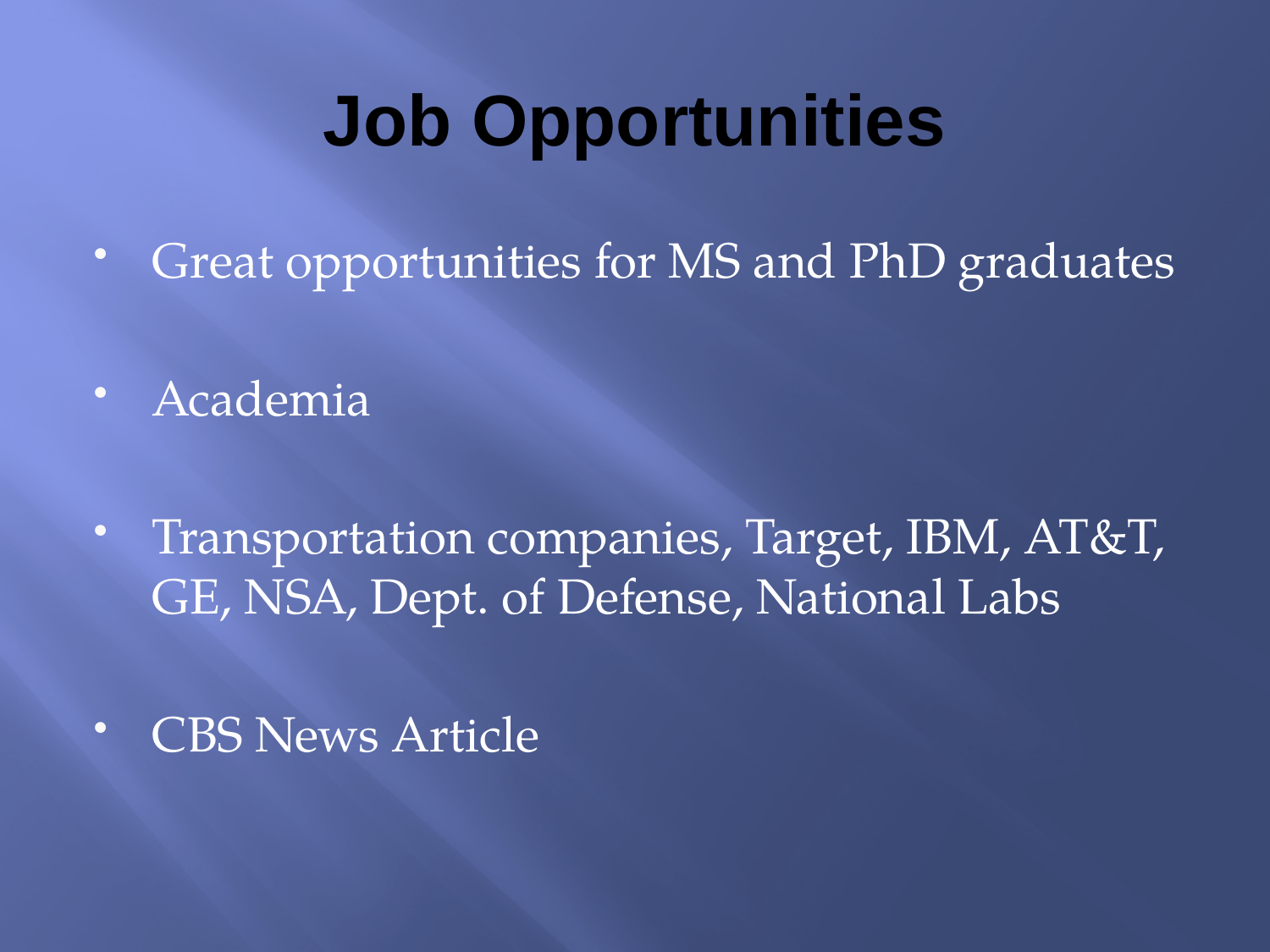

# Job Opportunities
Great opportunities for MS and PhD graduates

Academia

Transportation companies, Target, IBM, AT&T, GE, NSA, Dept. of Defense, National Labs

CBS News Article